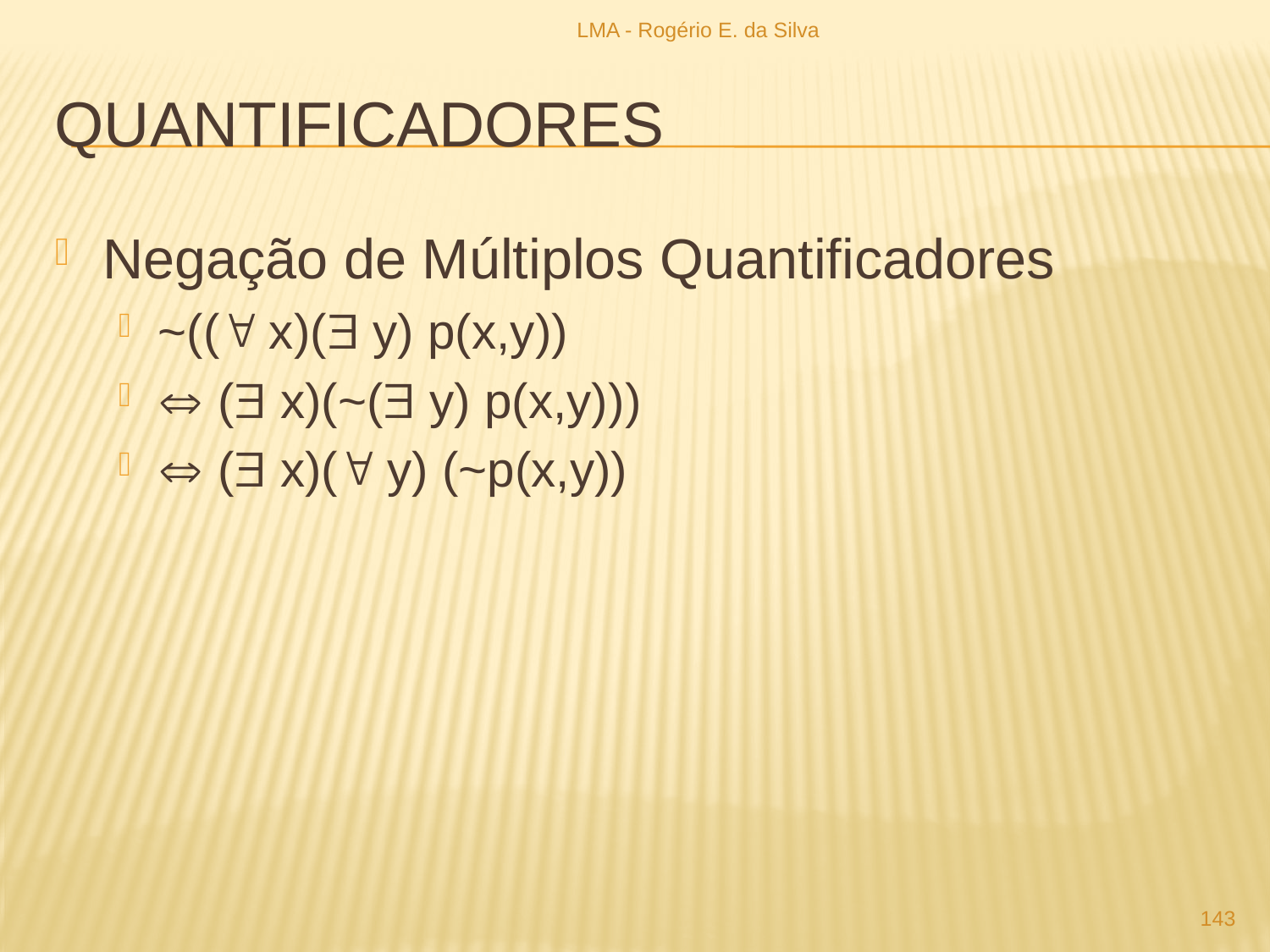

LMA - Rogério E. da Silva
# quantificadores
Negação de Múltiplos Quantificadores
~((∀ x)(∃ y) p(x,y))
⇔ (∃ x)(~(∃ y) p(x,y)))
⇔ (∃ x)(∀ y) (~p(x,y))

143